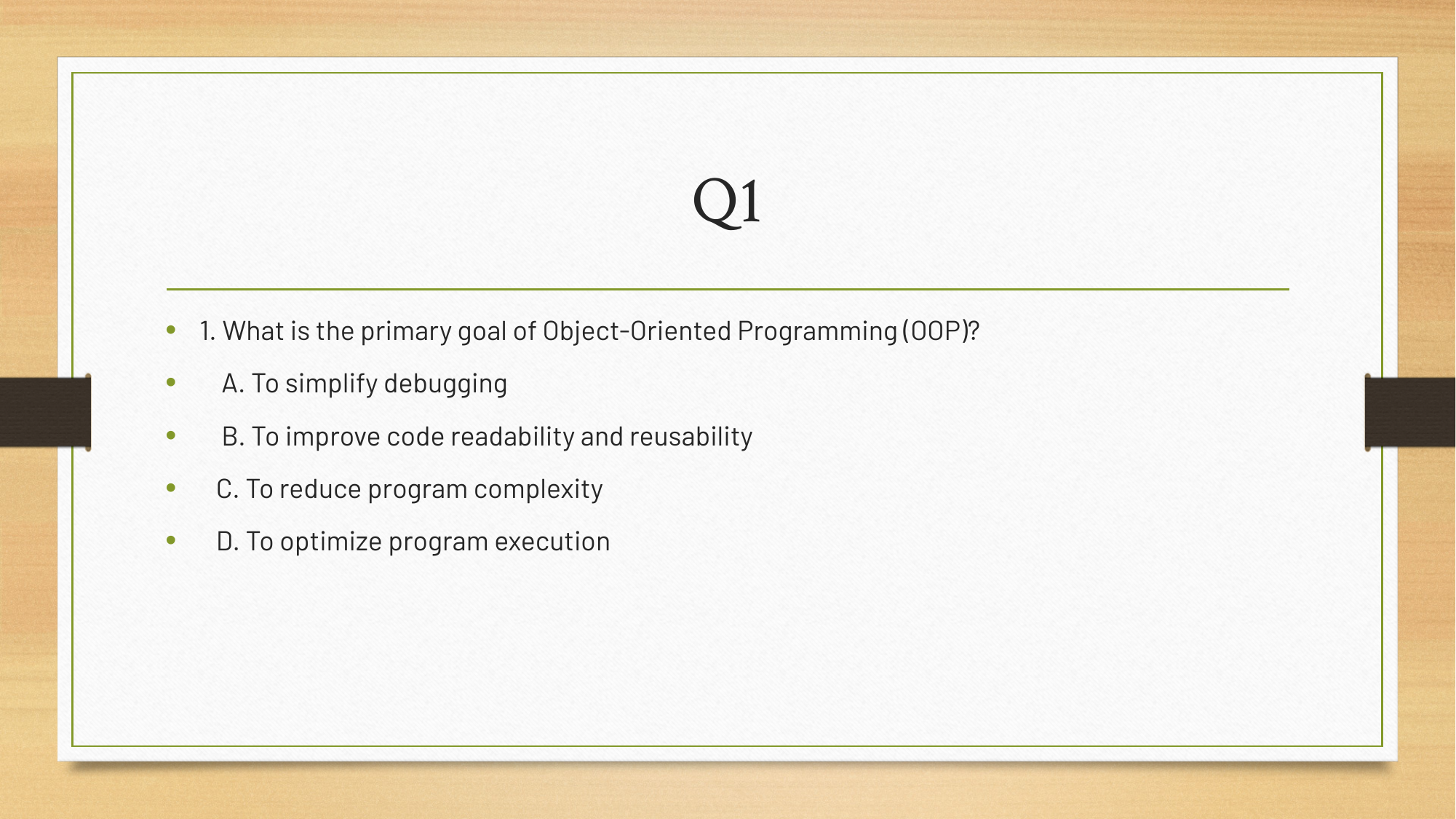

# Q1
1. What is the primary goal of Object-Oriented Programming (OOP)?
    A. To simplify debugging
    B. To improve code readability and reusability
   C. To reduce program complexity
   D. To optimize program execution